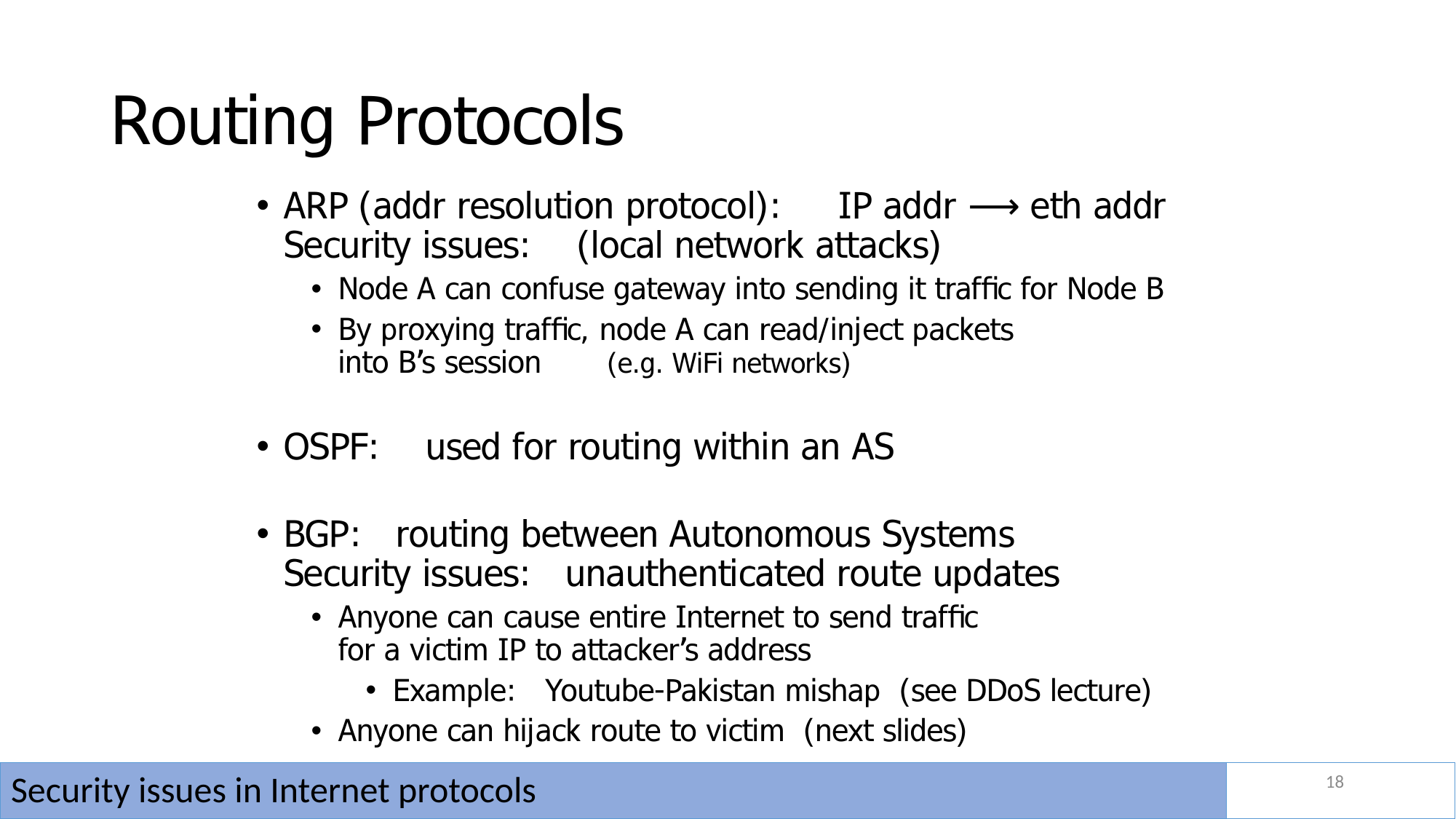

# Routing Protocols
ARP (addr resolution protocol):     IP addr ⟶ eth addr
Security issues:    (local network attacks)
Node A can confuse gateway into sending it traffic for Node B
By proxying traffic, node A can read/inject packets
into B’s session       (e.g. WiFi networks)
OSPF:    used for routing within an AS
BGP:   routing between Autonomous Systems
Security issues:   unauthenticated route updates
Anyone can cause entire Internet to send traffic
for a victim IP to attacker’s address
Example:   Youtube-Pakistan mishap  (see DDoS lecture)
Anyone can hijack route to victim  (next slides)
18
Security issues in Internet protocols